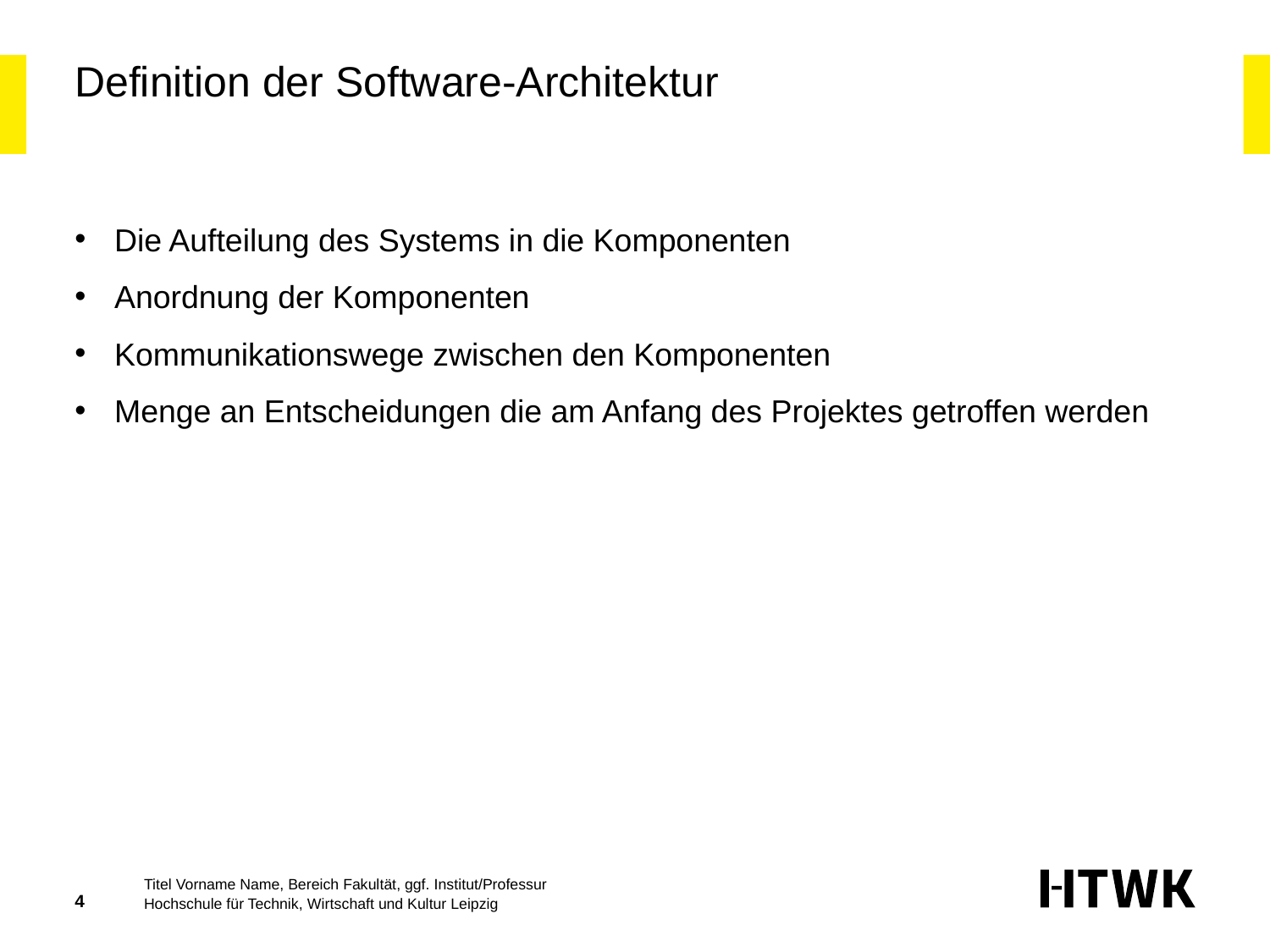

# Definition der Software-Architektur
Die Aufteilung des Systems in die Komponenten
Anordnung der Komponenten
Kommunikationswege zwischen den Komponenten
Menge an Entscheidungen die am Anfang des Projektes getroffen werden
Titel Vorname Name, Bereich Fakultät, ggf. Institut/Professur
4